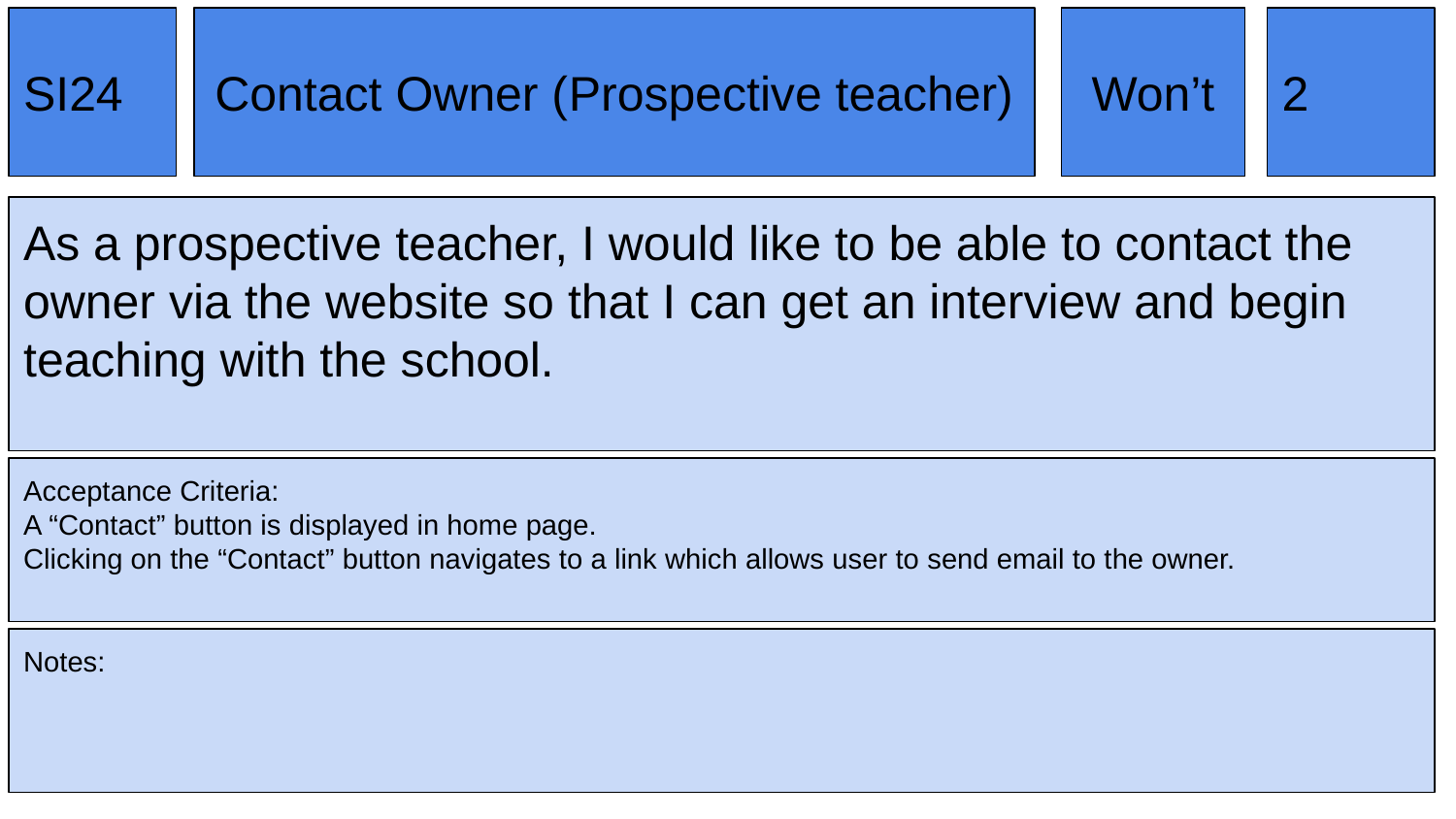

SI24
Contact Owner (Prospective teacher)
Won’t
2
As a prospective teacher, I would like to be able to contact the owner via the website so that I can get an interview and begin teaching with the school.
Acceptance Criteria:
A “Contact” button is displayed in home page.
Clicking on the “Contact” button navigates to a link which allows user to send email to the owner.
Notes: